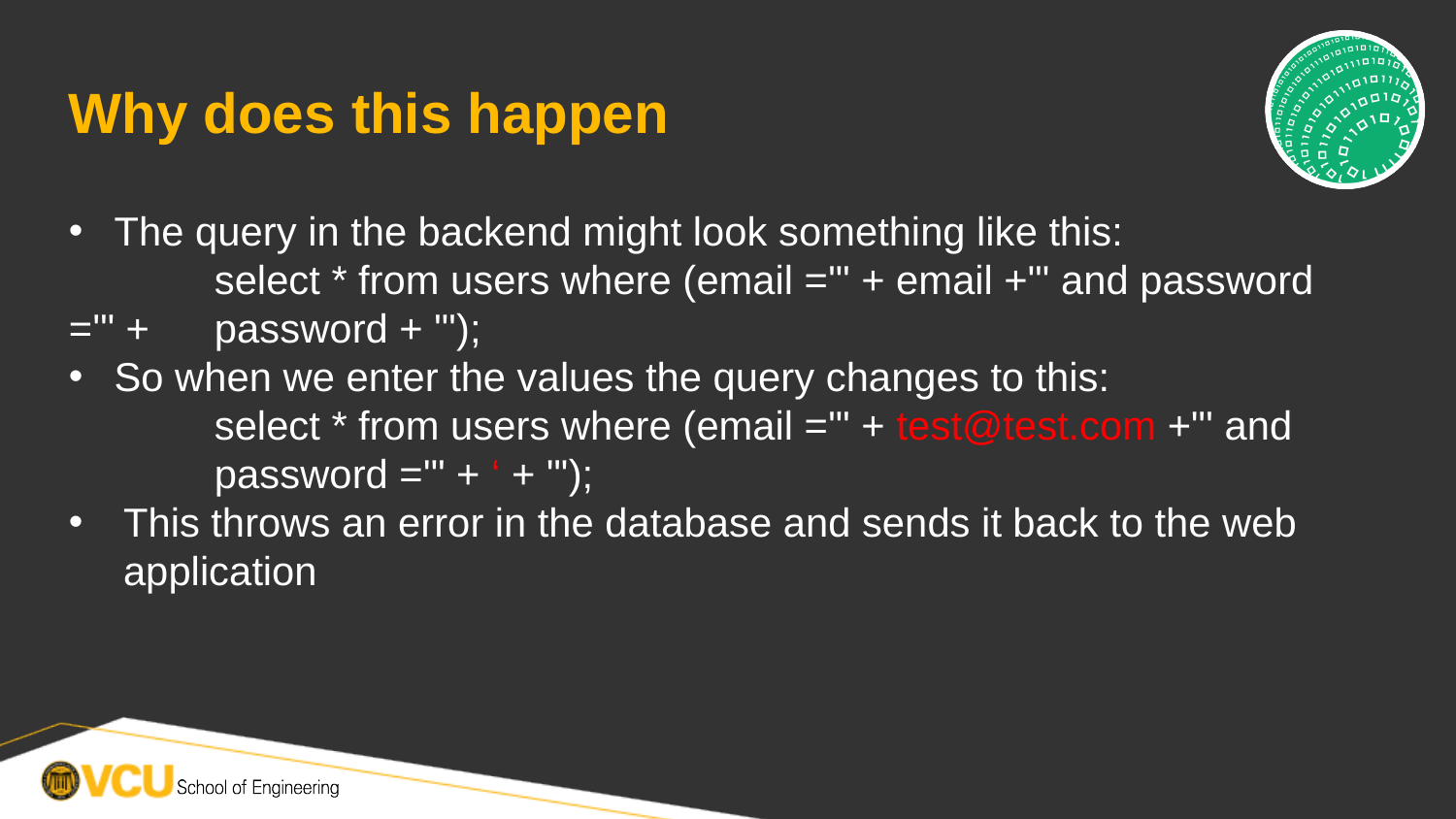

# Why does this happen
The query in the backend might look something like this:
	select * from users where (email ='" + email +"' and password ='" + 	password + "');
So when we enter the values the query changes to this:
	select * from users where (email ='" + test@test.com +"' and 	password ='" + ‘ + "');
This throws an error in the database and sends it back to the web application